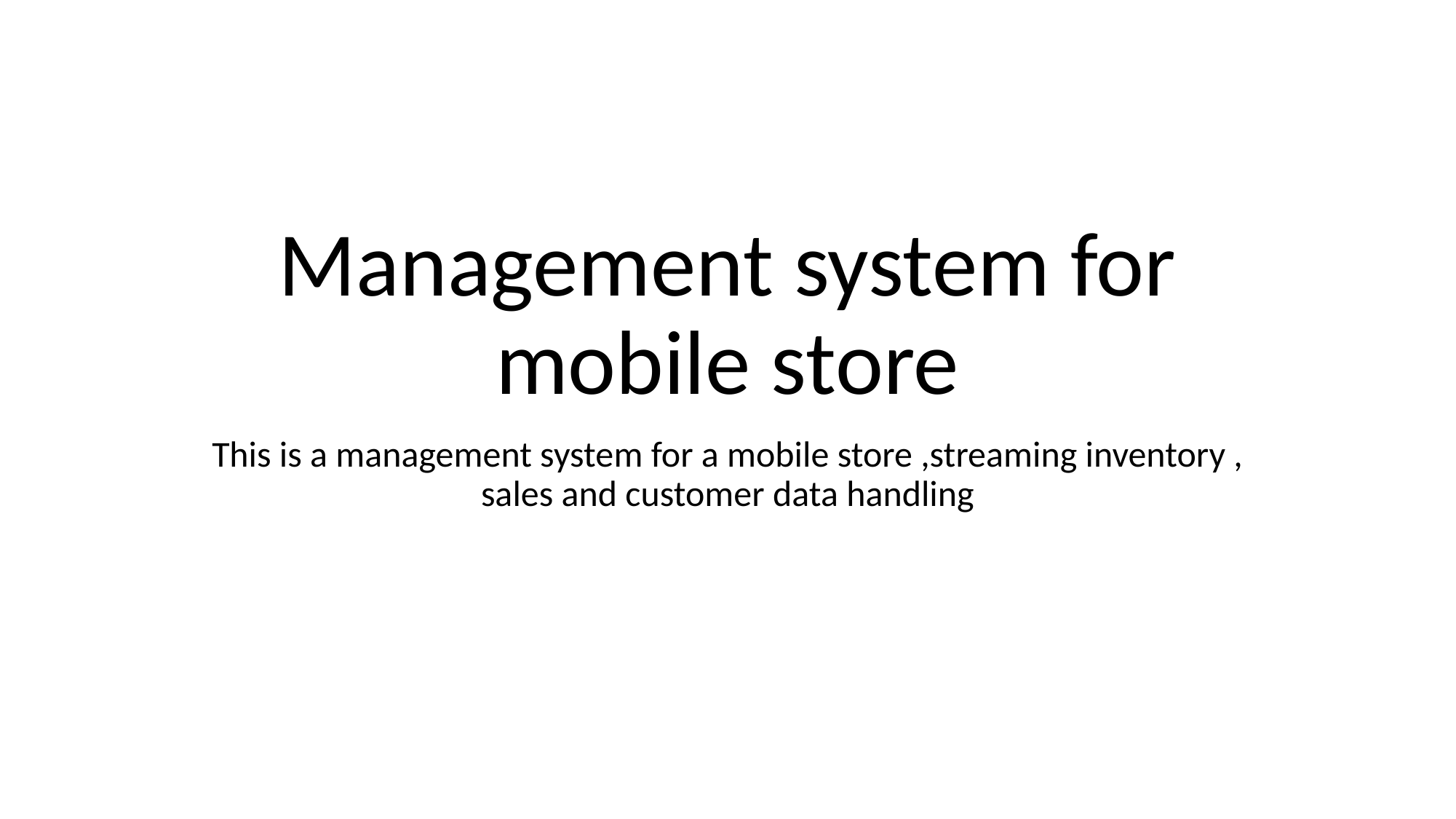

# Management system for mobile store
This is a management system for a mobile store ,streaming inventory , sales and customer data handling